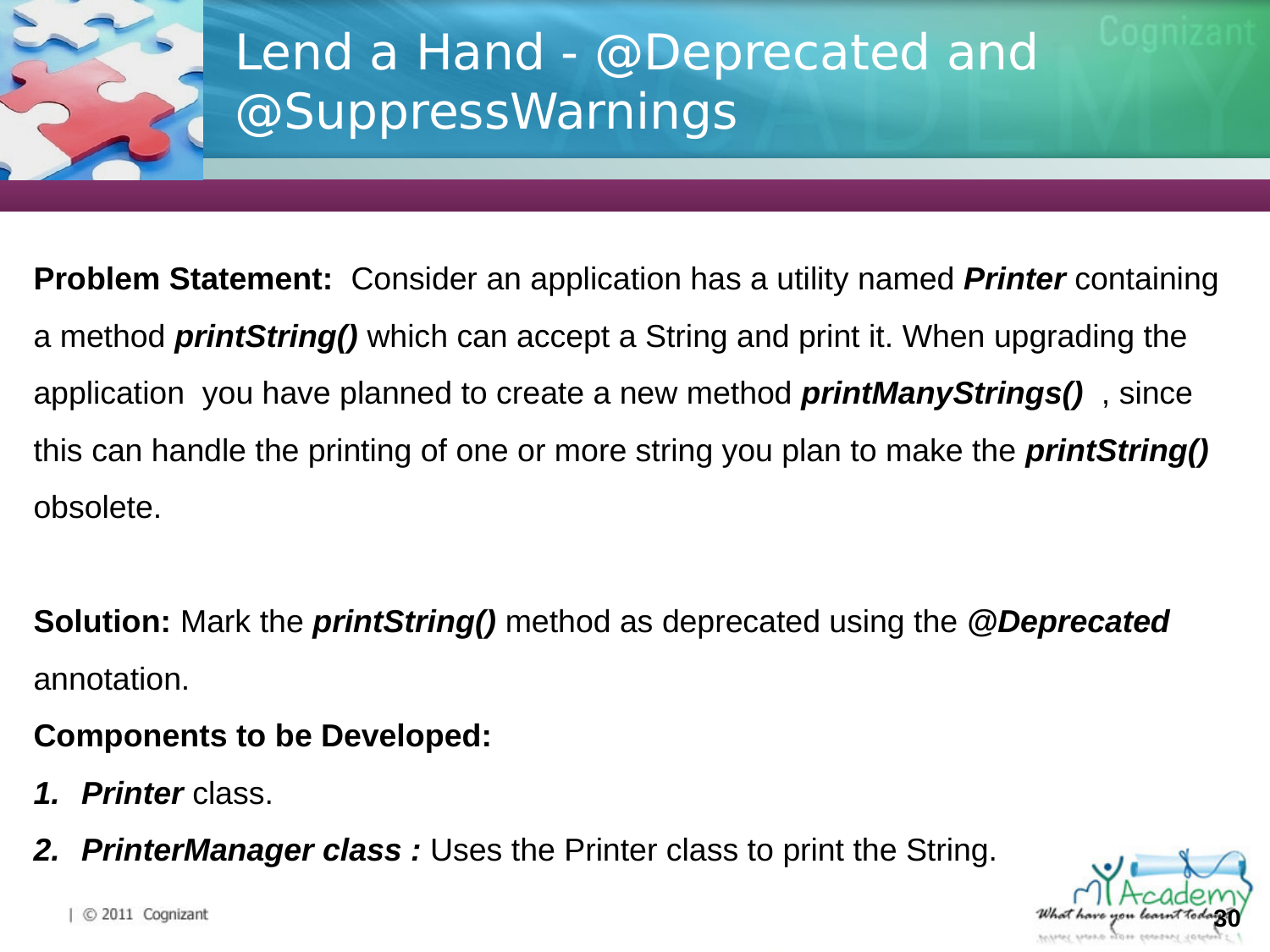

# Lend a Hand - @Deprecated and @SuppressWarnings
Problem Statement:  Consider an application has a utility named Printer containing a method printString() which can accept a String and print it. When upgrading the application  you have planned to create a new method printManyStrings()  , since this can handle the printing of one or more string you plan to make the printString()  obsolete.

Solution: Mark the printString() method as deprecated using the @Deprecated annotation.
Components to be Developed:
Printer class.
PrinterManager class : Uses the Printer class to print the String.
30